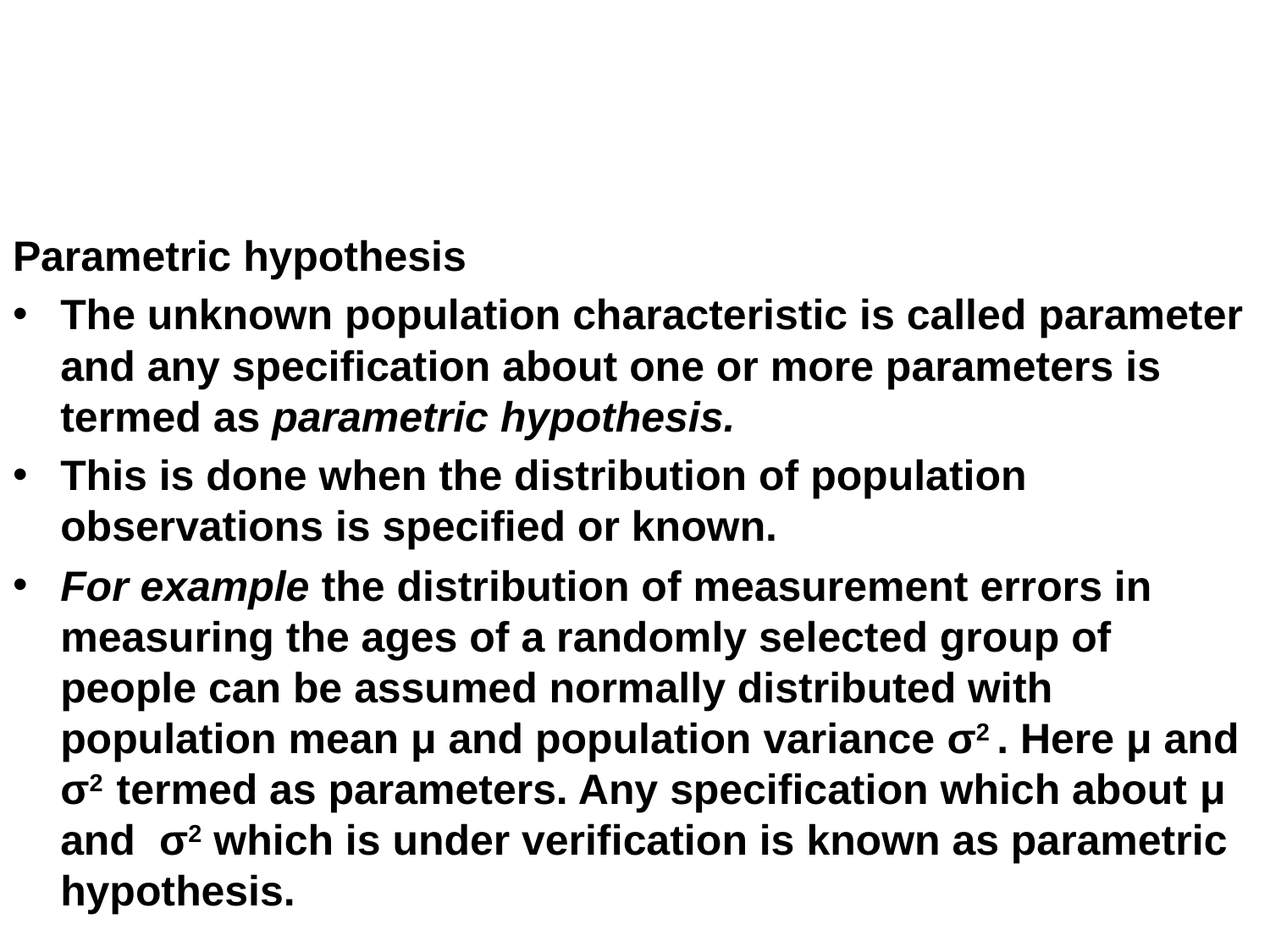

#
Parametric hypothesis
The unknown population characteristic is called parameter and any specification about one or more parameters is termed as parametric hypothesis.
This is done when the distribution of population observations is specified or known.
For example the distribution of measurement errors in measuring the ages of a randomly selected group of people can be assumed normally distributed with population mean μ and population variance σ2 . Here μ and σ2  termed as parameters. Any specification which about μ and  σ2 which is under verification is known as parametric hypothesis.